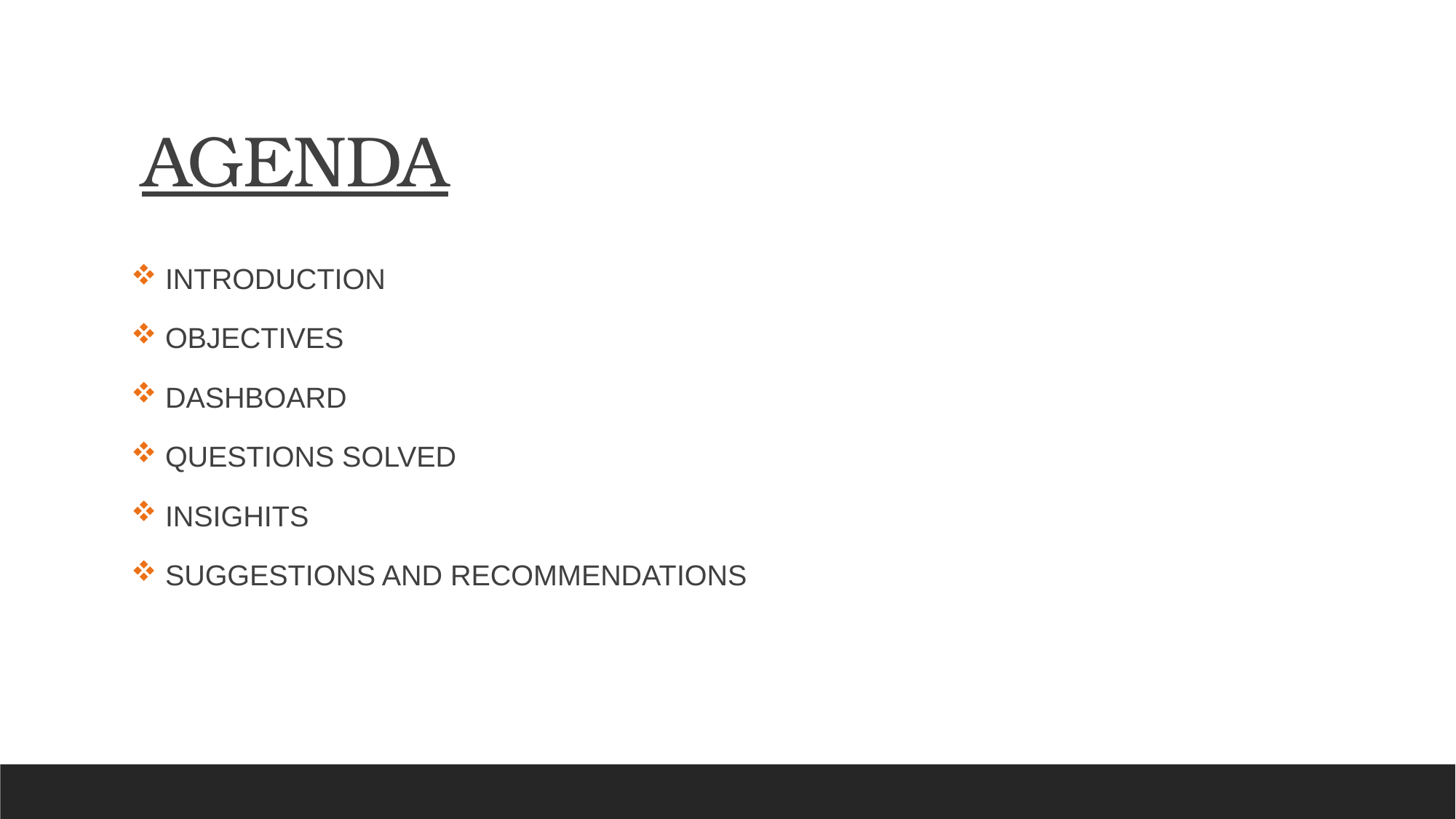

# AGENDA
 INTRODUCTION
 OBJECTIVES
 DASHBOARD
 QUESTIONS SOLVED
 INSIGHITS
 SUGGESTIONS AND RECOMMENDATIONS